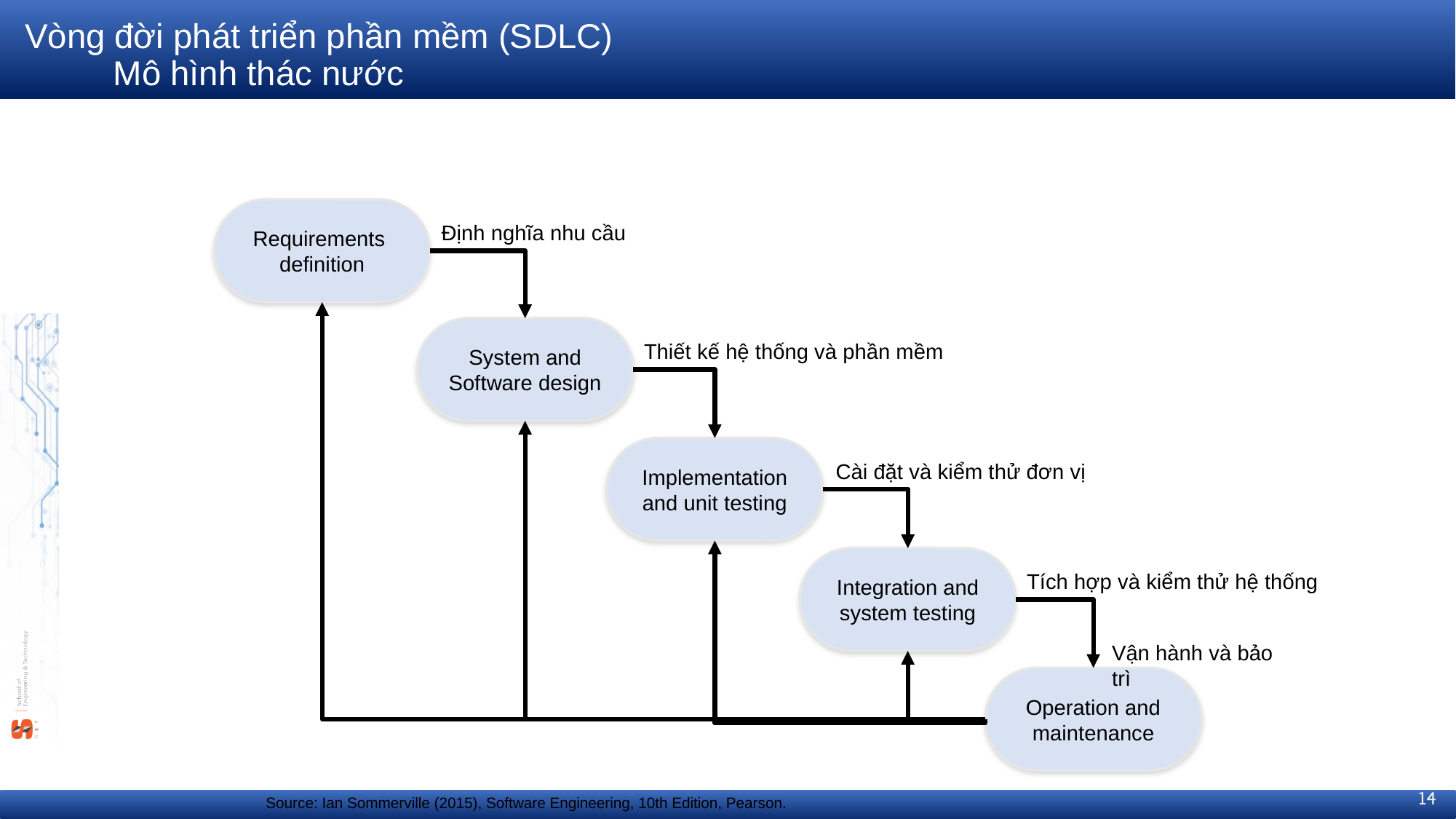

# Vòng đời phát triển phần mềm (SDLC) Mô hình thác nước
Requirements
definition
Định nghĩa nhu cầu
System and Software design
Thiết kế hệ thống và phần mềm
Implementation and unit testing
Cài đặt và kiểm thử đơn vị
Integration and system testing
Tích hợp và kiểm thử hệ thống
Vận hành và bảo trì
Operation and maintenance
14
Source: Ian Sommerville (2015), Software Engineering, 10th Edition, Pearson.